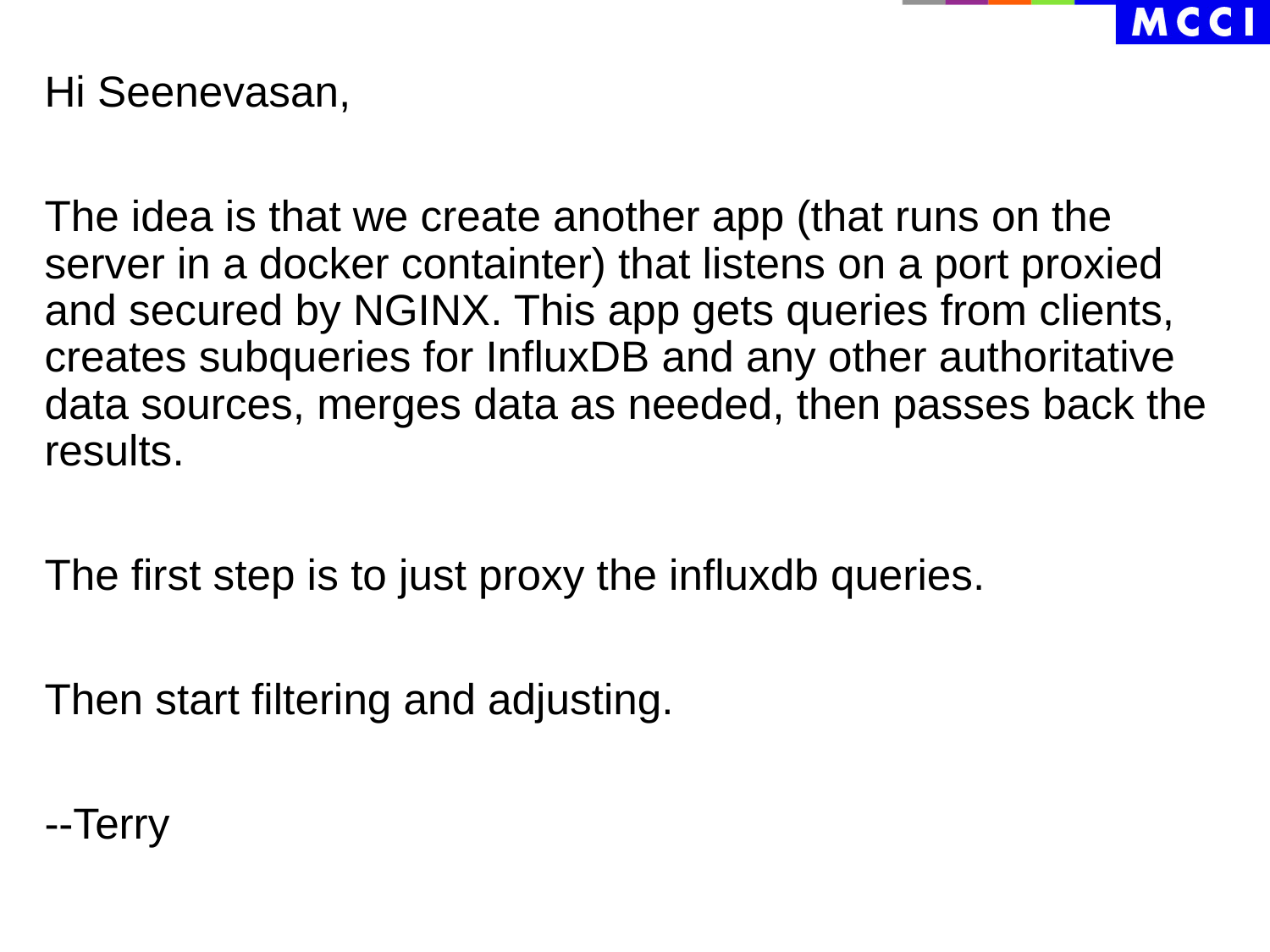

Hi Seenevasan,

The idea is that we create another app (that runs on the server in a docker containter) that listens on a port proxied and secured by NGINX. This app gets queries from clients, creates subqueries for InfluxDB and any other authoritative data sources, merges data as needed, then passes back the results.

The first step is to just proxy the influxdb queries.

Then start filtering and adjusting.

--Terry